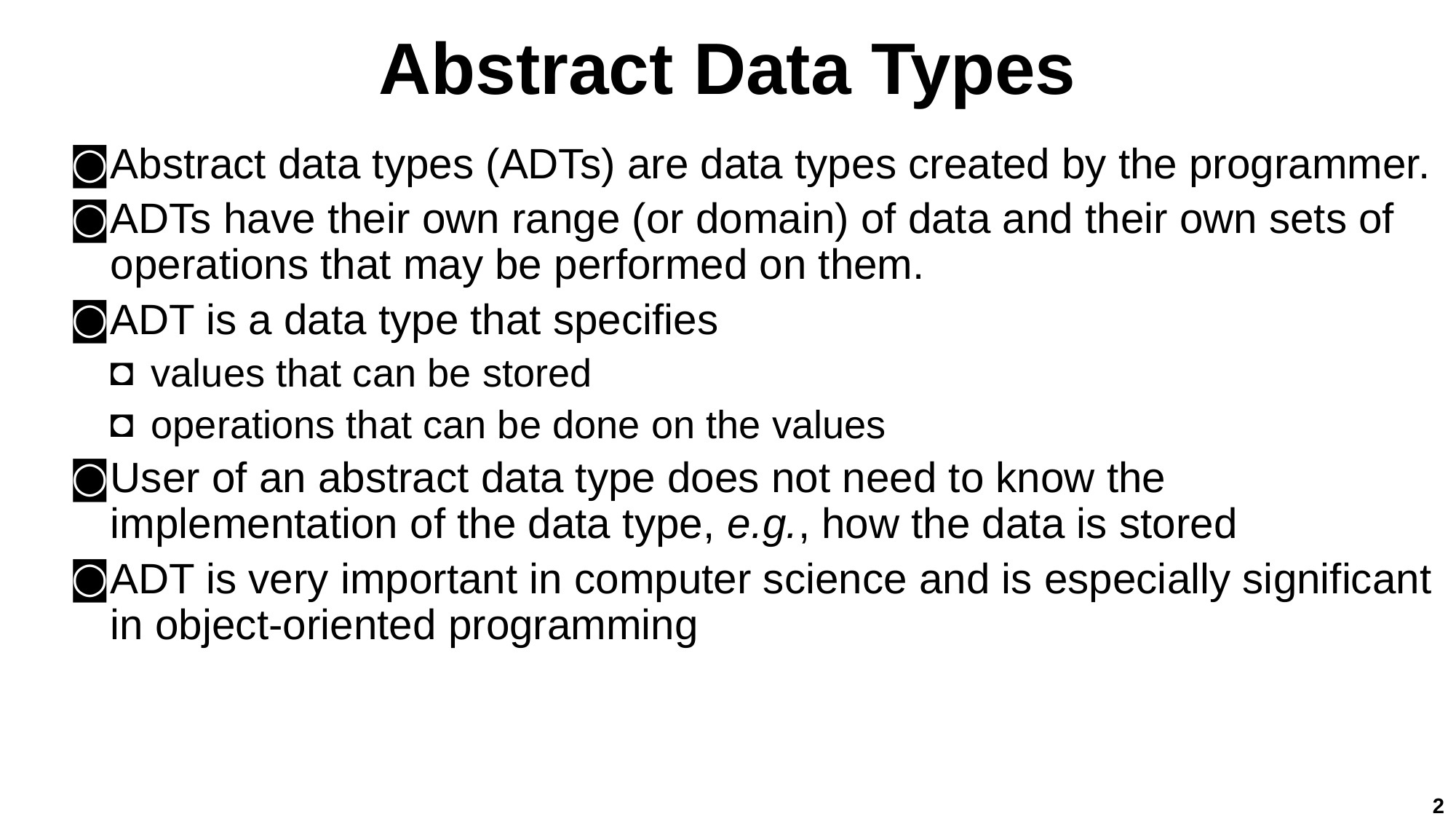

# Abstract Data Types
Abstract data types (ADTs) are data types created by the programmer.
ADTs have their own range (or domain) of data and their own sets of operations that may be performed on them.
ADT is a data type that specifies
values that can be stored
operations that can be done on the values
User of an abstract data type does not need to know the implementation of the data type, e.g., how the data is stored
ADT is very important in computer science and is especially significant in object-oriented programming
2